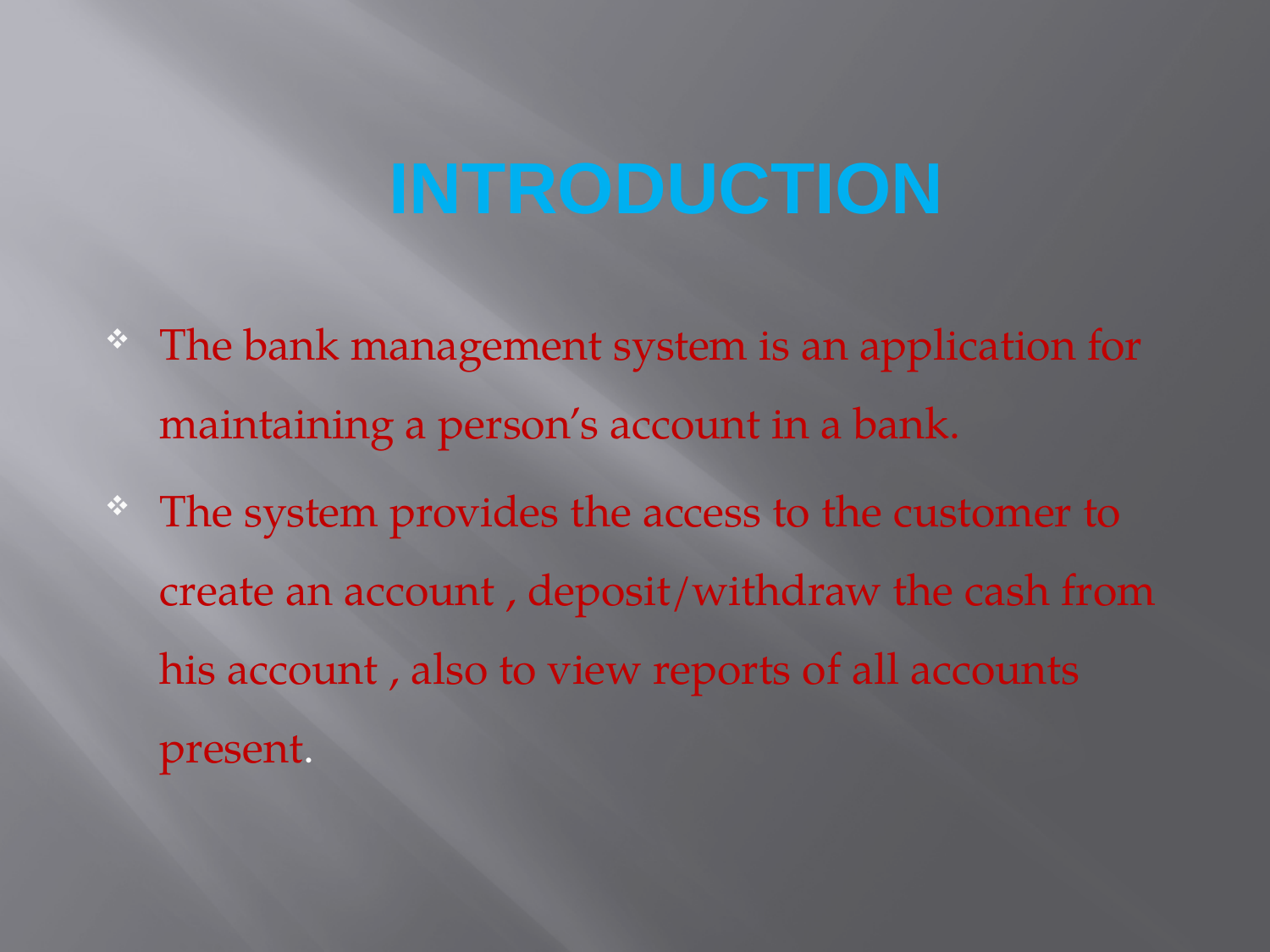

# INTRODUCTION

The bank management system is an application for maintaining a person’s account in a bank.
The system provides the access to the customer to create an account , deposit/withdraw the cash from his account , also to view reports of all accounts present.